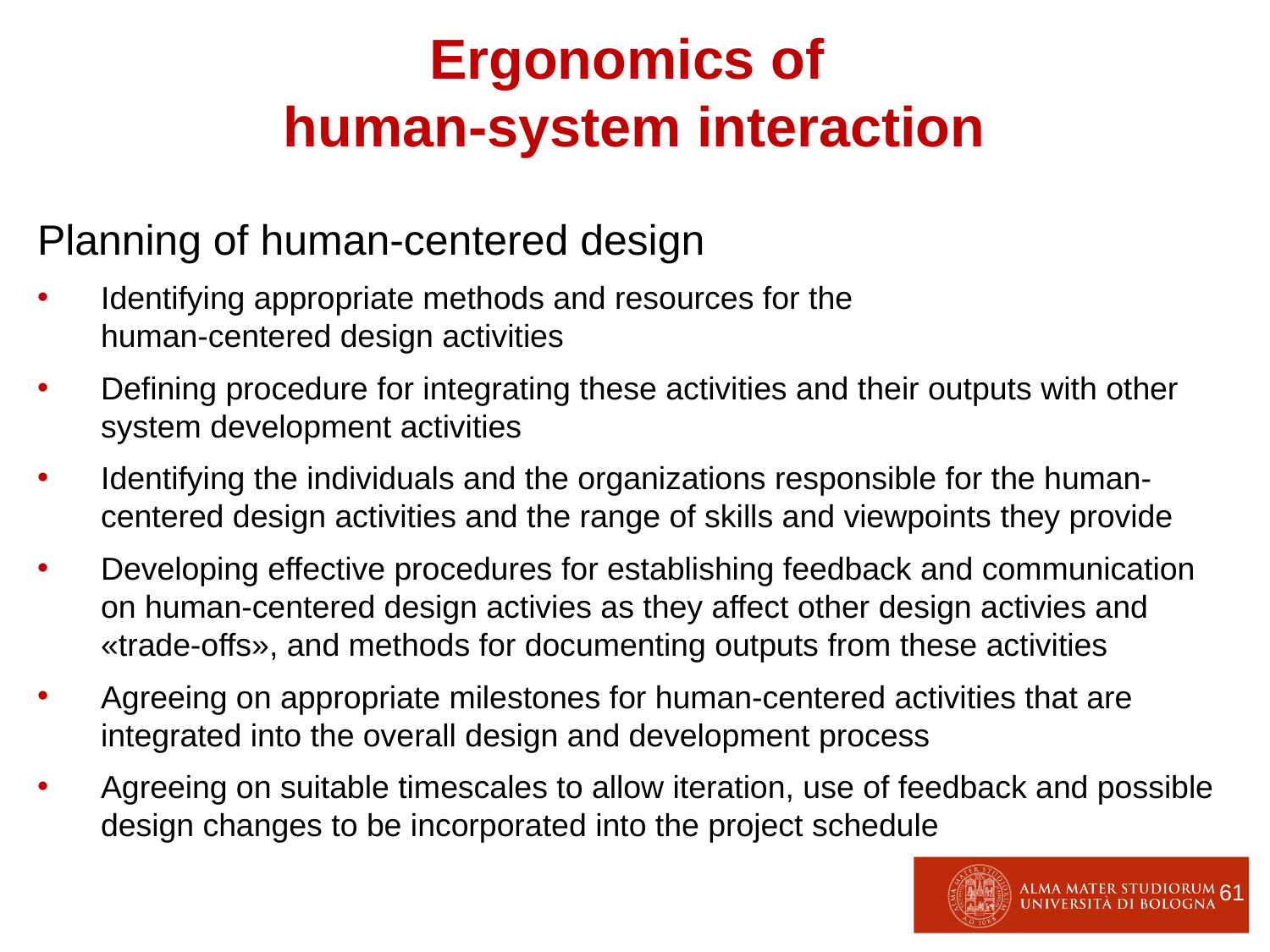

Ergonomics of
human-system interaction
Planning of human-centered design
Identifying appropriate methods and resources for the
human-centered design activities
Defining procedure for integrating these activities and their outputs with other system development activities
Identifying the individuals and the organizations responsible for the human-centered design activities and the range of skills and viewpoints they provide
Developing effective procedures for establishing feedback and communication on human-centered design activies as they affect other design activies and «trade-offs», and methods for documenting outputs from these activities
Agreeing on appropriate milestones for human-centered activities that are integrated into the overall design and development process
Agreeing on suitable timescales to allow iteration, use of feedback and possible design changes to be incorporated into the project schedule
61